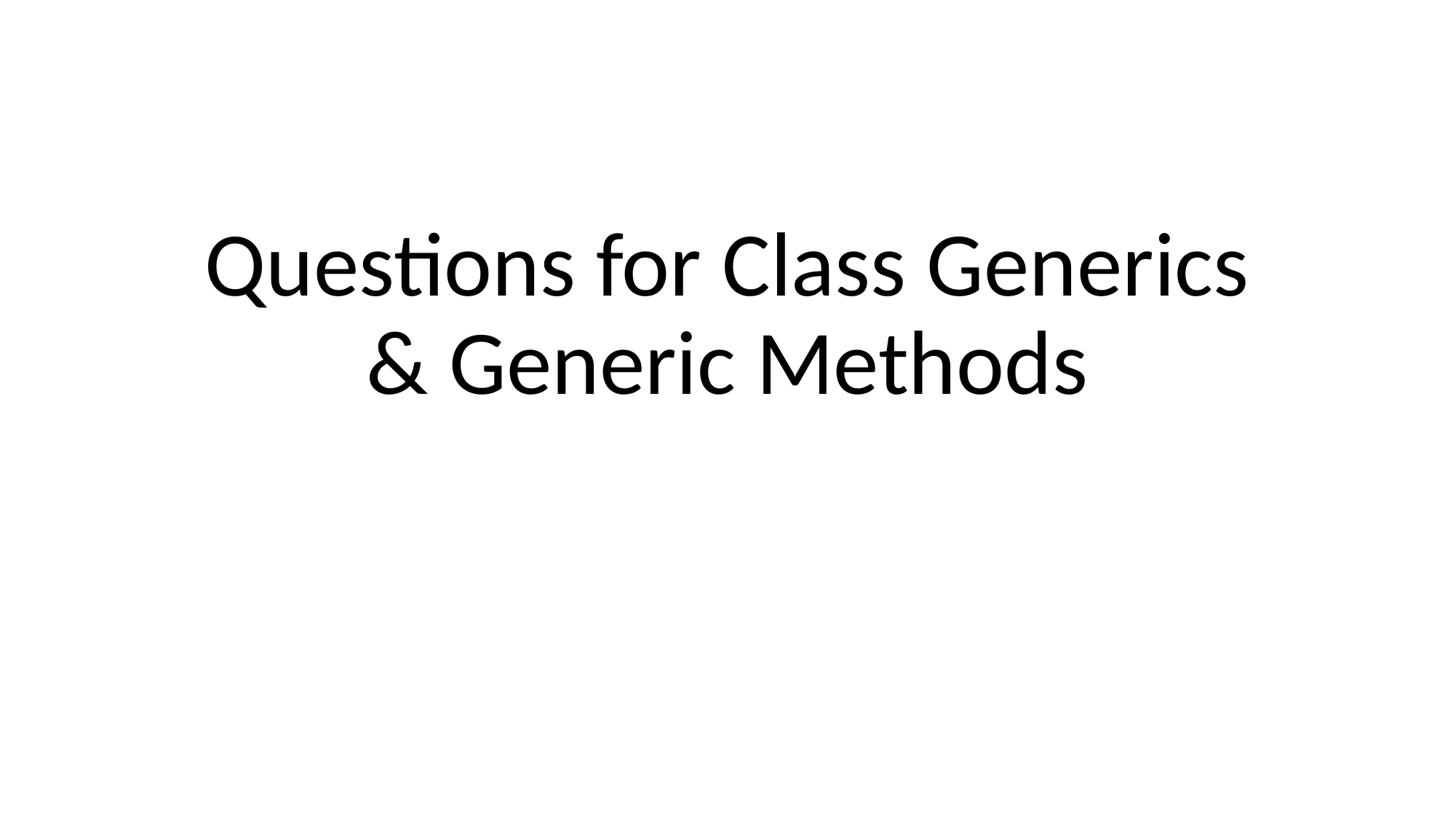

# Questions for Class Generics & Generic Methods